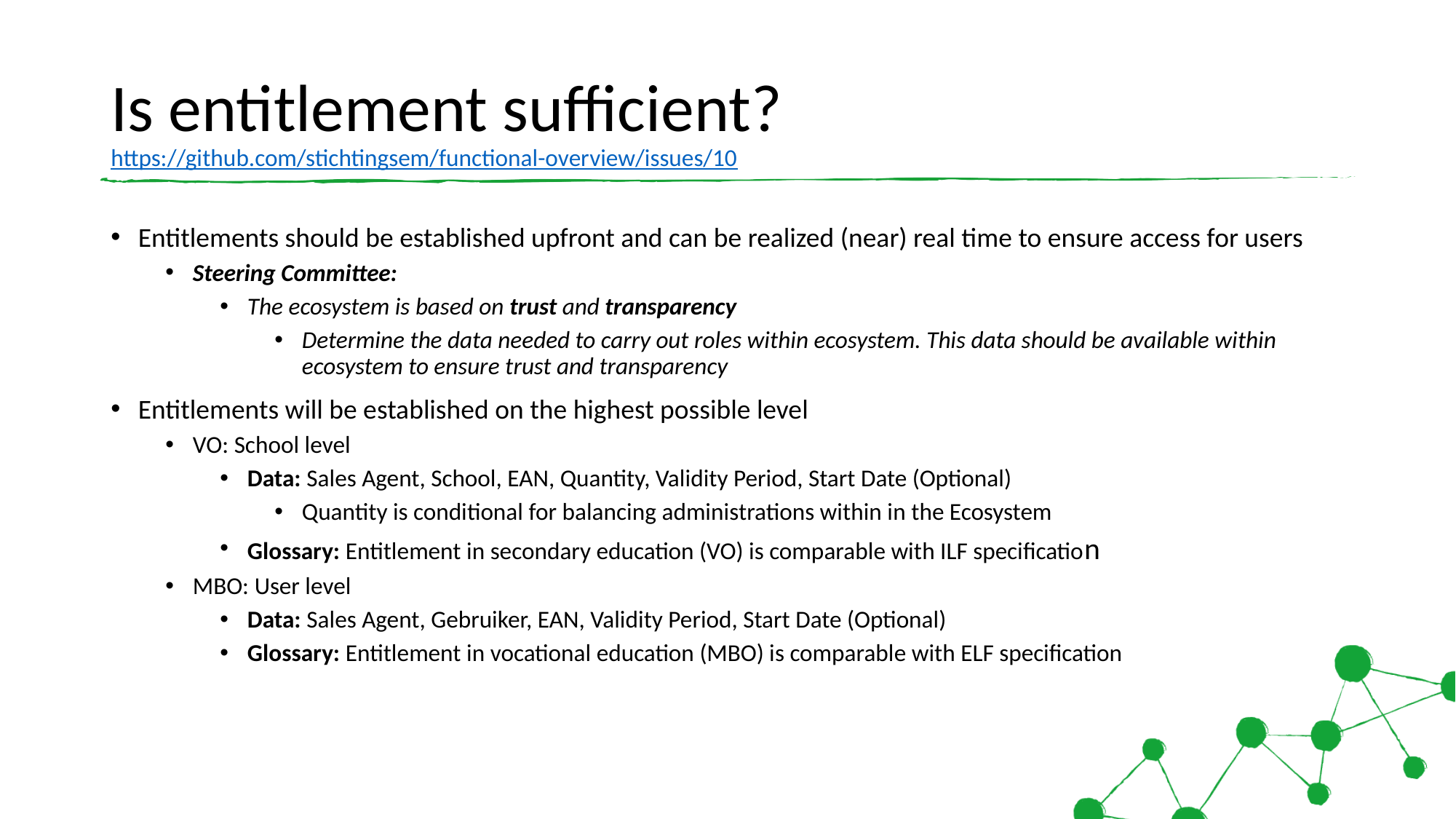

# Is entitlement sufficient? https://github.com/stichtingsem/functional-overview/issues/10
Entitlements should be established upfront and can be realized (near) real time to ensure access for users
Steering Committee:
The ecosystem is based on trust and transparency
Determine the data needed to carry out roles within ecosystem. This data should be available within ecosystem to ensure trust and transparency
Entitlements will be established on the highest possible level
VO: School level
Data: Sales Agent, School, EAN, Quantity, Validity Period, Start Date (Optional)
Quantity is conditional for balancing administrations within in the Ecosystem
Glossary: Entitlement in secondary education (VO) is comparable with ILF specification
MBO: User level
Data: Sales Agent, Gebruiker, EAN, Validity Period, Start Date (Optional)
Glossary: Entitlement in vocational education (MBO) is comparable with ELF specification